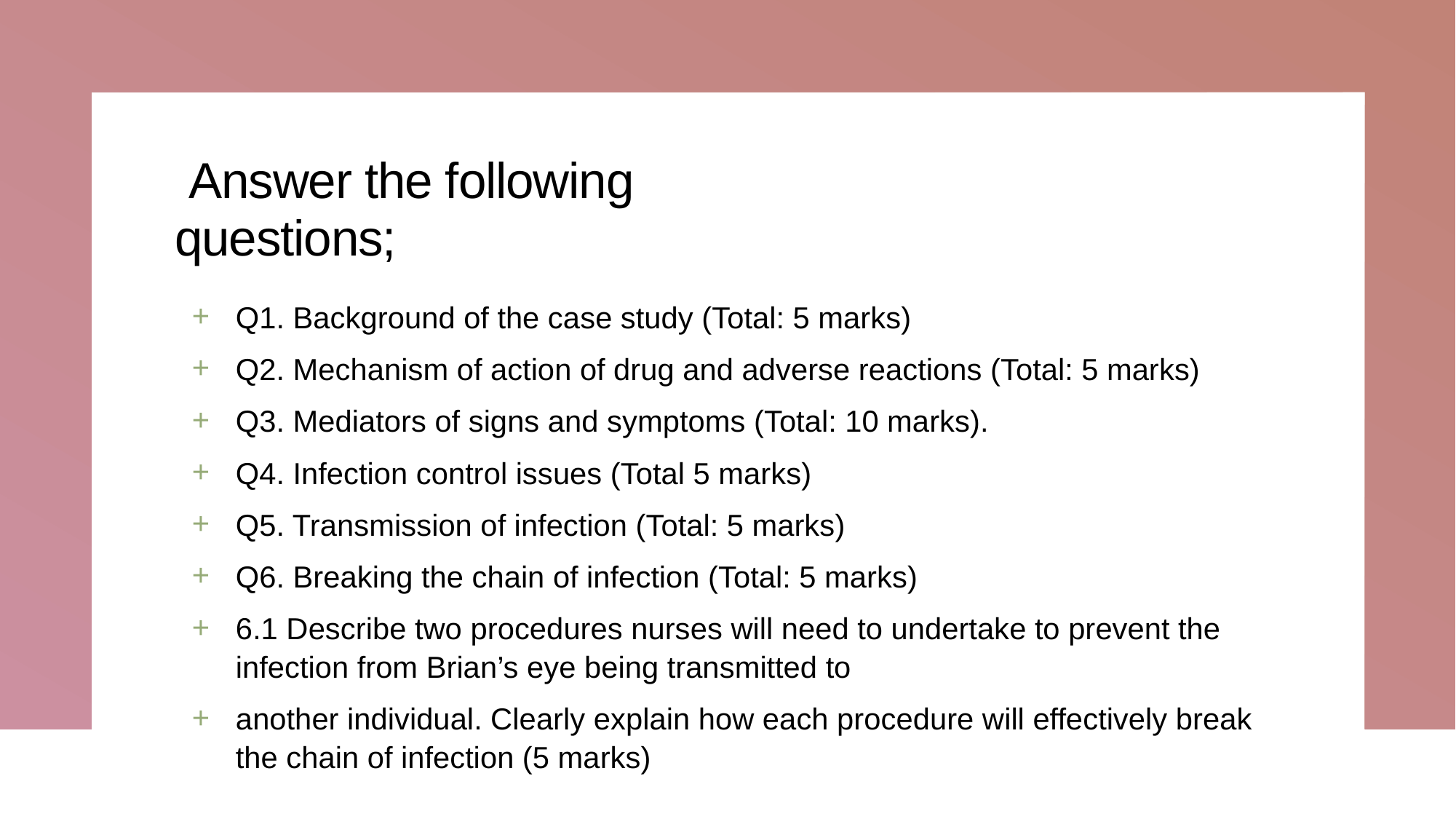

# Answer the following questions;
Q1. Background of the case study (Total: 5 marks)
Q2. Mechanism of action of drug and adverse reactions (Total: 5 marks)
Q3. Mediators of signs and symptoms (Total: 10 marks).
Q4. Infection control issues (Total 5 marks)
Q5. Transmission of infection (Total: 5 marks)
Q6. Breaking the chain of infection (Total: 5 marks)
6.1 Describe two procedures nurses will need to undertake to prevent the infection from Brian’s eye being transmitted to
another individual. Clearly explain how each procedure will effectively break the chain of infection (5 marks)